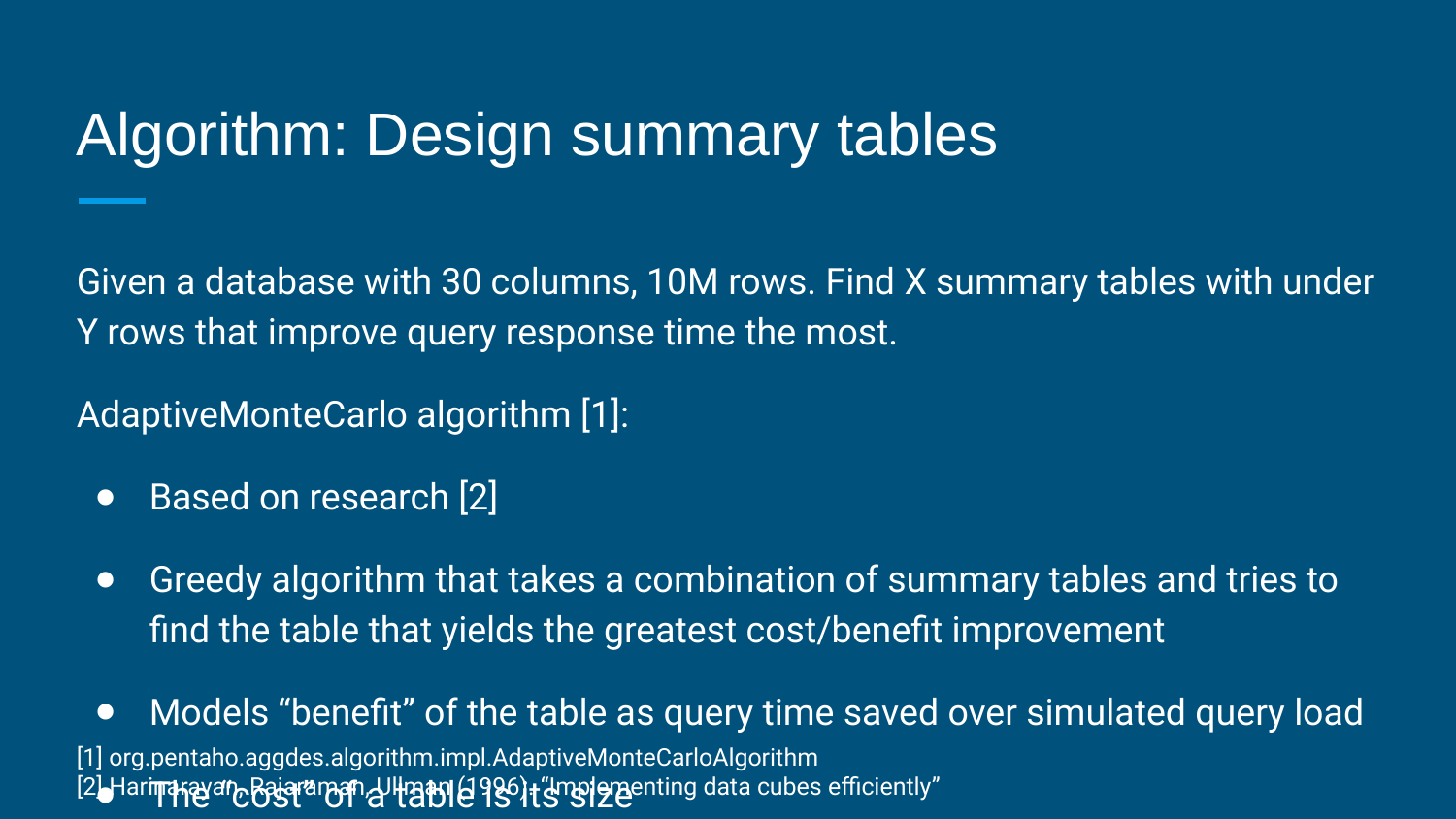

# Algorithm: Design summary tables
Given a database with 30 columns, 10M rows. Find X summary tables with under Y rows that improve query response time the most.
AdaptiveMonteCarlo algorithm [1]:
Based on research [2]
Greedy algorithm that takes a combination of summary tables and tries to find the table that yields the greatest cost/benefit improvement
Models “benefit” of the table as query time saved over simulated query load
The “cost” of a table is its size

[1] org.pentaho.aggdes.algorithm.impl.AdaptiveMonteCarloAlgorithm
[2] Harinarayan, Rajaraman, Ullman (1996). “Implementing data cubes efficiently”